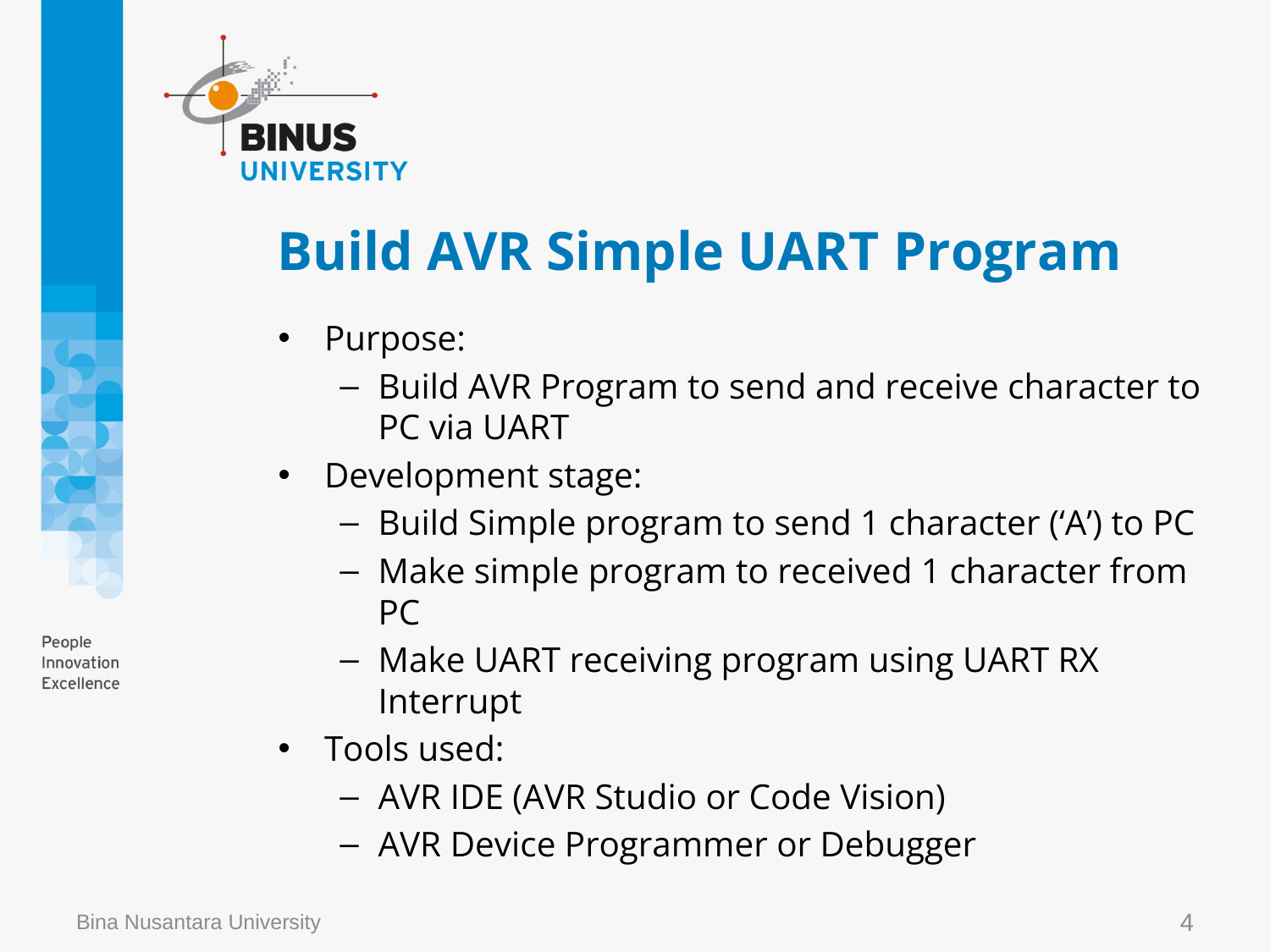

# Build AVR Simple UART Program
Purpose:
Build AVR Program to send and receive character to PC via UART
Development stage:
Build Simple program to send 1 character (‘A’) to PC
Make simple program to received 1 character from PC
Make UART receiving program using UART RX Interrupt
Tools used:
AVR IDE (AVR Studio or Code Vision)
AVR Device Programmer or Debugger
Bina Nusantara University
4